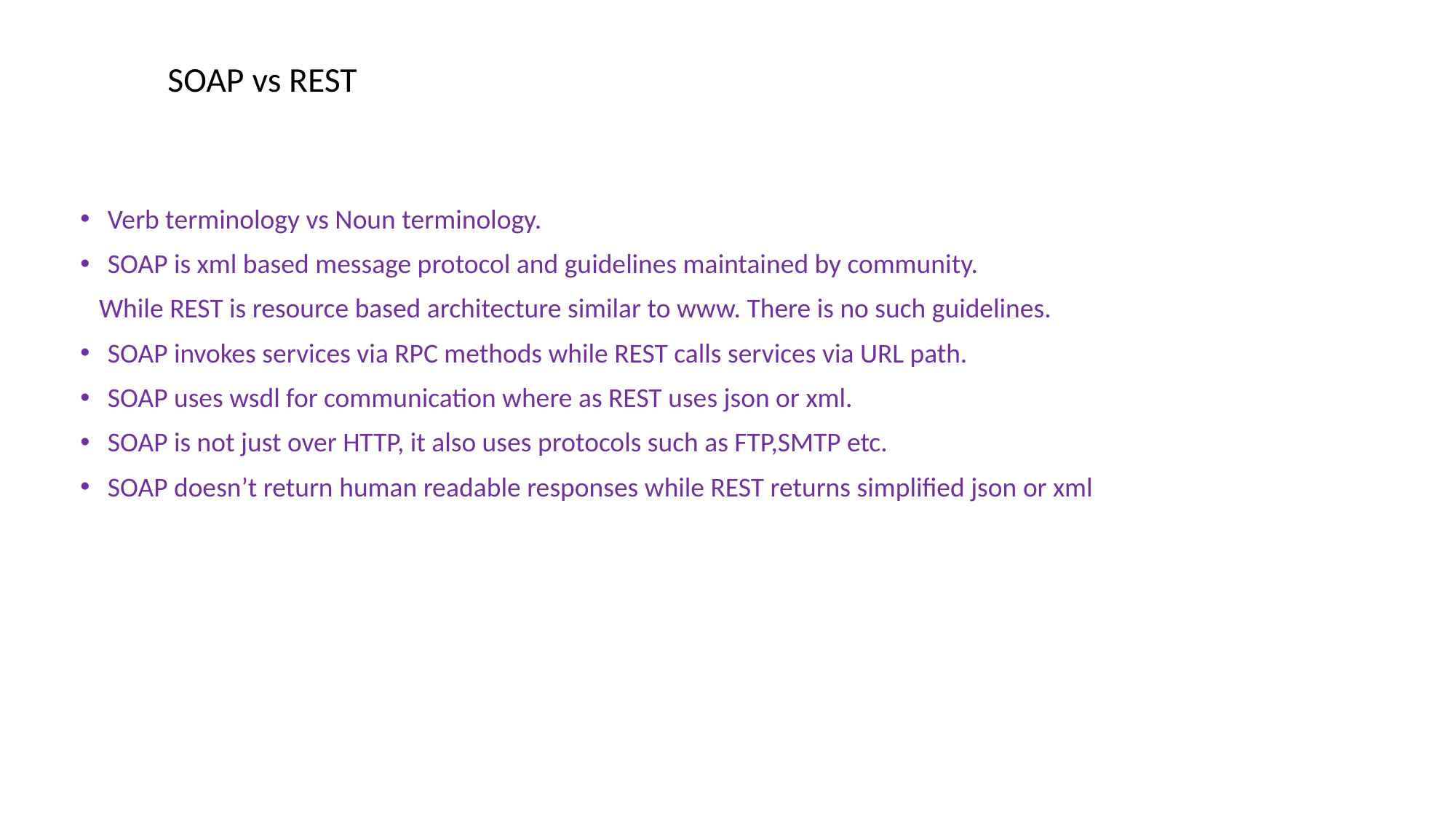

# SOAP vs REST
Verb terminology vs Noun terminology.
SOAP is xml based message protocol and guidelines maintained by community.
   While REST is resource based architecture similar to www. There is no such guidelines.
SOAP invokes services via RPC methods while REST calls services via URL path.
SOAP uses wsdl for communication where as REST uses json or xml.
SOAP is not just over HTTP, it also uses protocols such as FTP,SMTP etc.
SOAP doesn’t return human readable responses while REST returns simplified json or xml